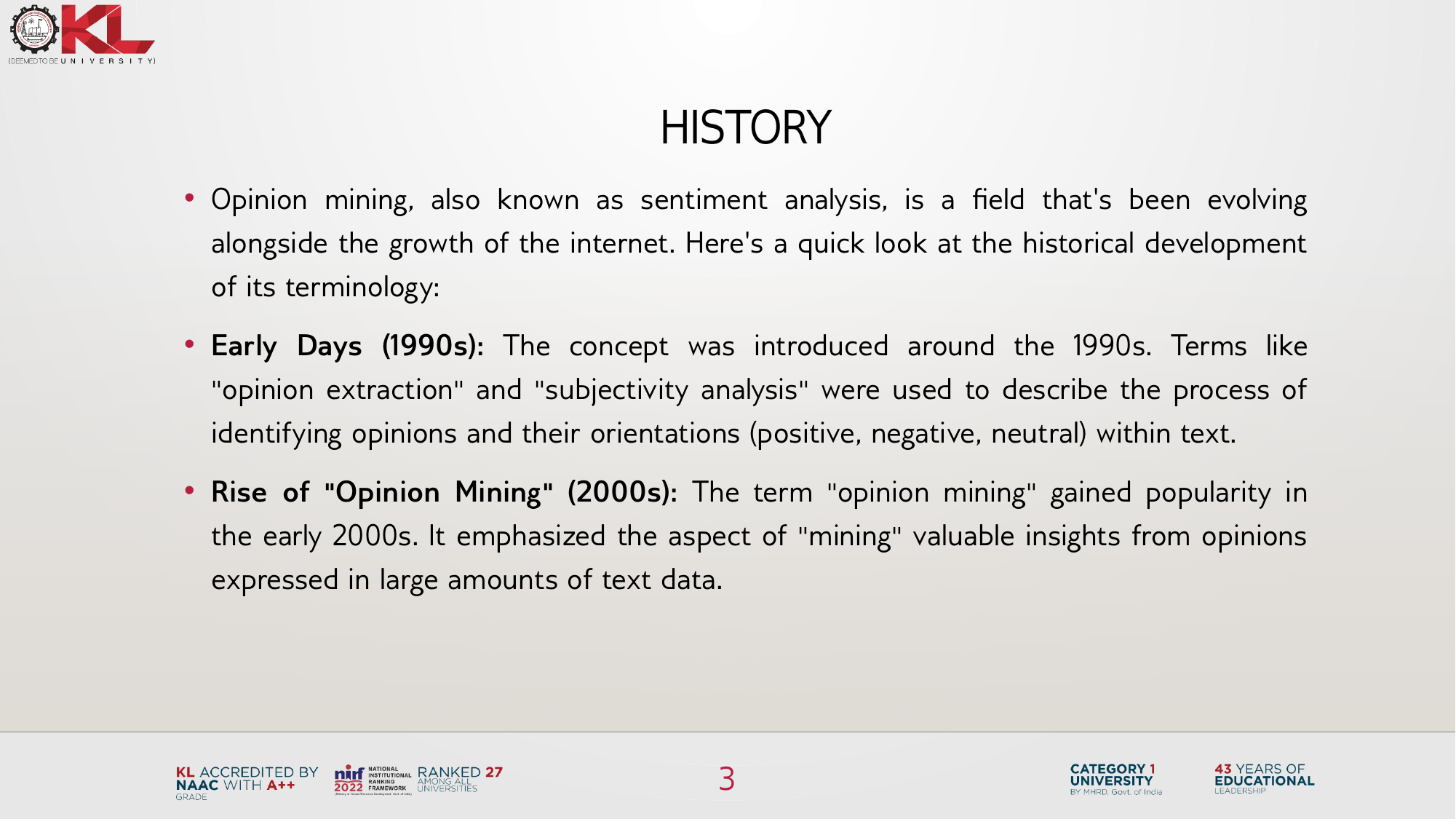

# History
Opinion mining, also known as sentiment analysis, is a field that's been evolving alongside the growth of the internet. Here's a quick look at the historical development of its terminology:
Early Days (1990s): The concept was introduced around the 1990s. Terms like "opinion extraction" and "subjectivity analysis" were used to describe the process of identifying opinions and their orientations (positive, negative, neutral) within text.
Rise of "Opinion Mining" (2000s): The term "opinion mining" gained popularity in the early 2000s. It emphasized the aspect of "mining" valuable insights from opinions expressed in large amounts of text data.

3